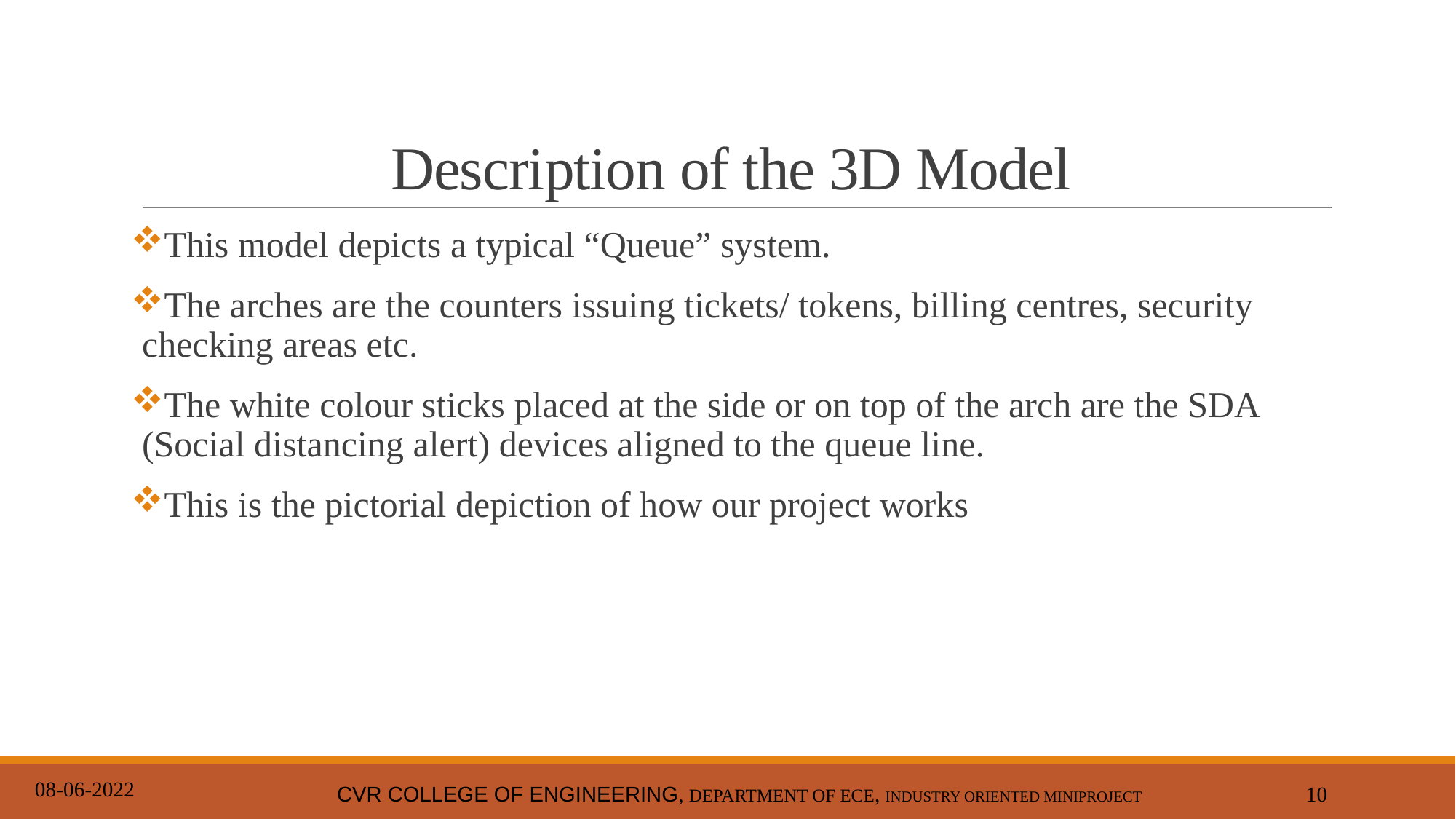

# Description of the 3D Model
This model depicts a typical “Queue” system.
The arches are the counters issuing tickets/ tokens, billing centres, security checking areas etc.
The white colour sticks placed at the side or on top of the arch are the SDA (Social distancing alert) devices aligned to the queue line.
This is the pictorial depiction of how our project works
08-06-2022
CVR COLLEGE OF ENGINEERING, DEPARTMENT OF ECE, INDUSTRY ORIENTED MINIPROJECT
10